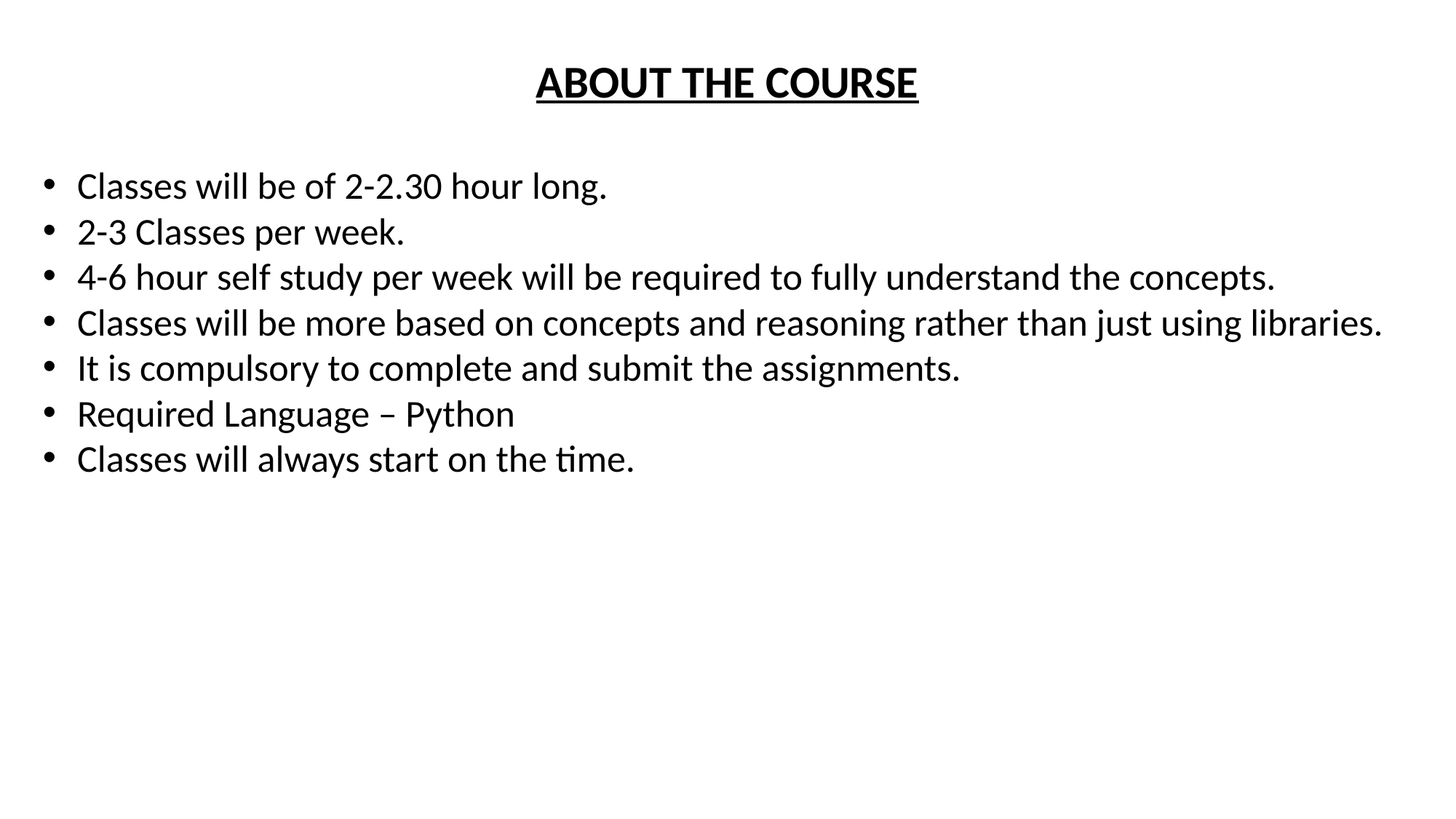

ABOUT THE COURSE
Classes will be of 2-2.30 hour long.
2-3 Classes per week.
4-6 hour self study per week will be required to fully understand the concepts.
Classes will be more based on concepts and reasoning rather than just using libraries.
It is compulsory to complete and submit the assignments.
Required Language – Python
Classes will always start on the time.